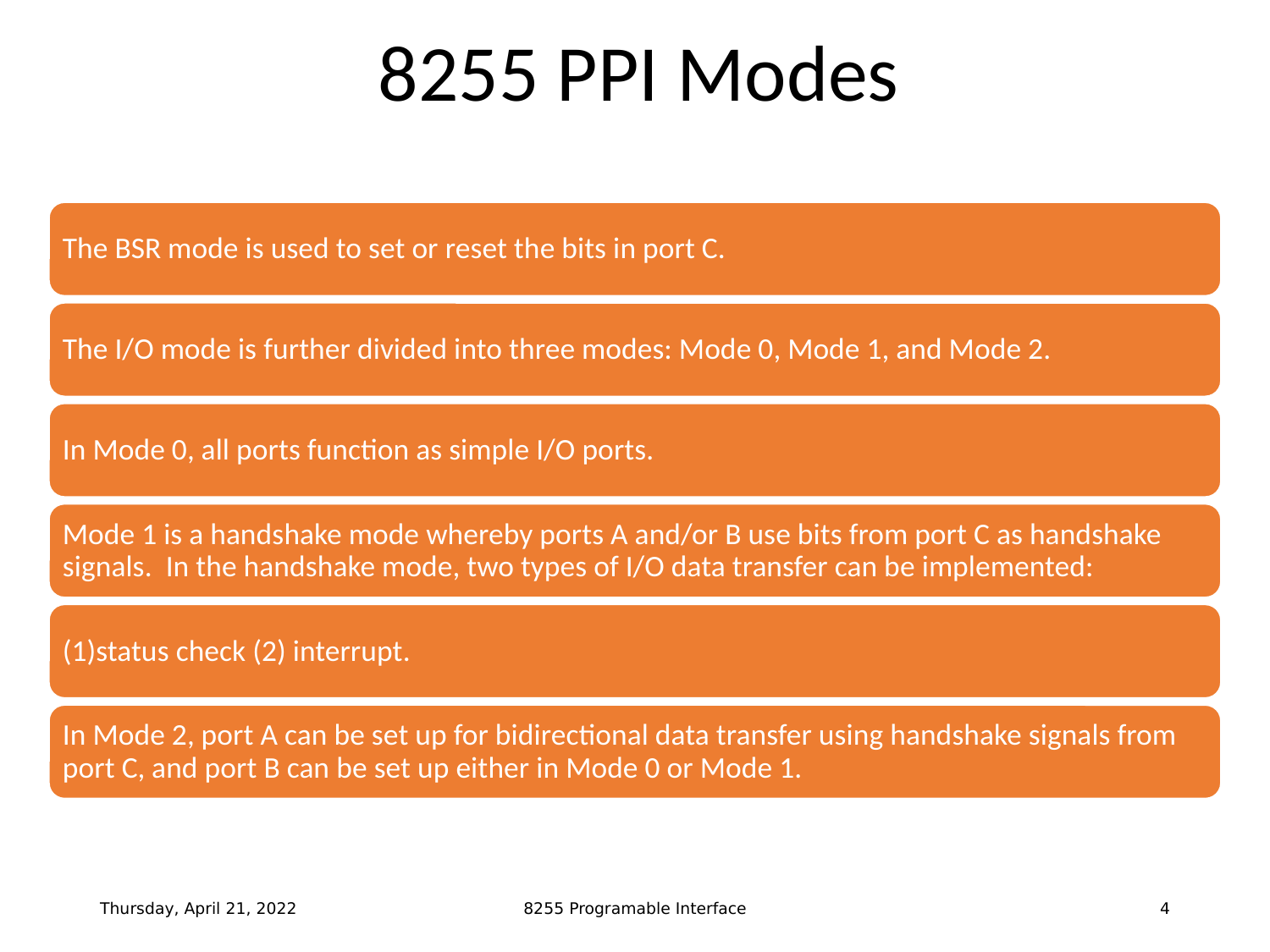

# 8255 PPI Modes

The BSR mode is used to set or reset the bits in port C.

The I/O mode is further divided into three modes: Mode 0, Mode 1, and Mode 2.

In Mode 0, all ports function as simple I/O ports.

Mode 1 is a handshake mode whereby ports A and/or B use bits from port C as handshake signals.  In the handshake mode, two types of I/O data transfer can be implemented:

(1)status check (2) interrupt.

In Mode 2, port A can be set up for bidirectional data transfer using handshake signals from port C, and port B can be set up either in Mode 0 or Mode 1.
Thursday, April 21, 2022
8255 Programable Interface
4